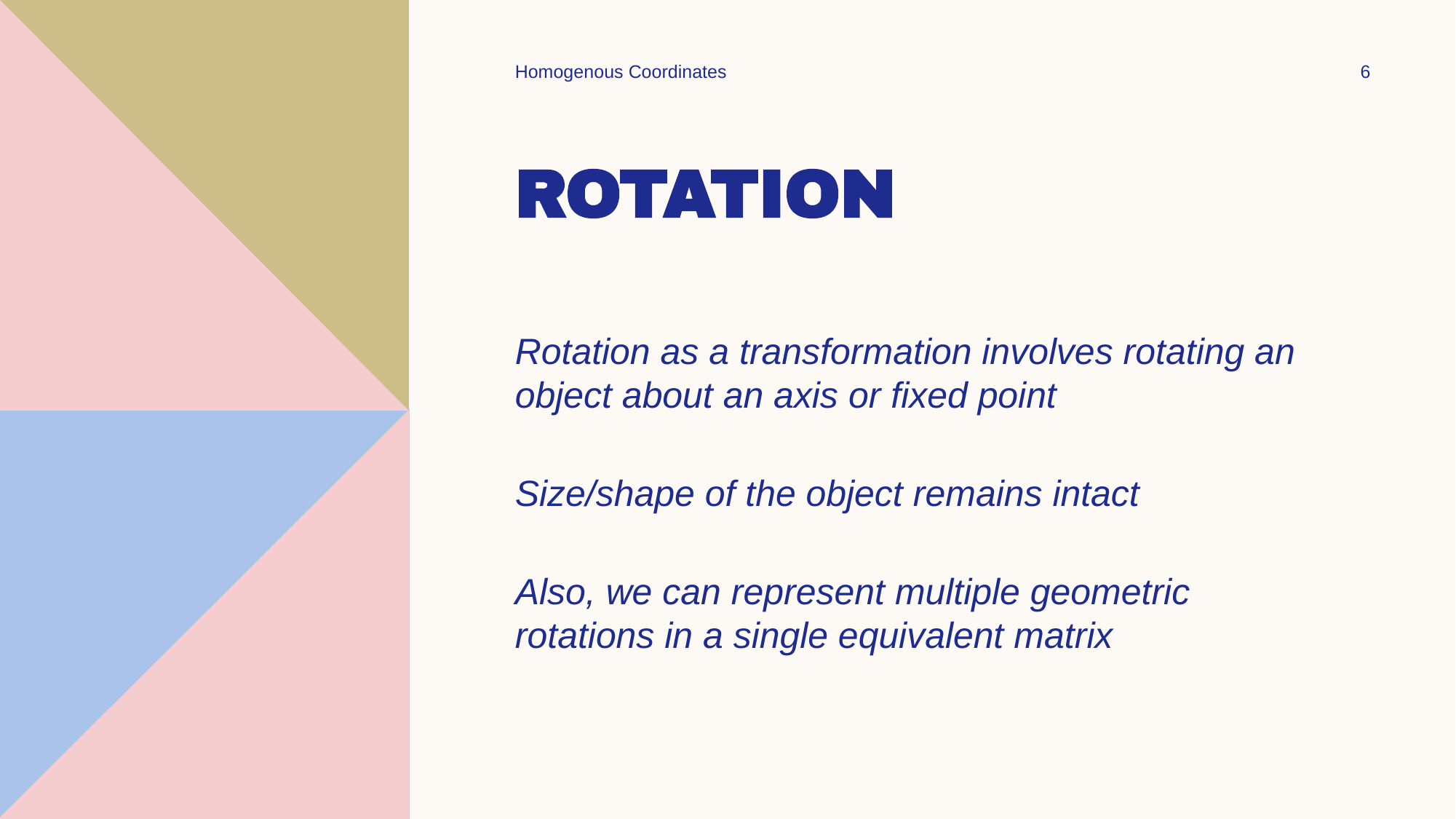

Homogenous Coordinates
6
# rotation
Rotation as a transformation involves rotating an object about an axis or fixed point

Size/shape of the object remains intact

Also, we can represent multiple geometric rotations in a single equivalent matrix